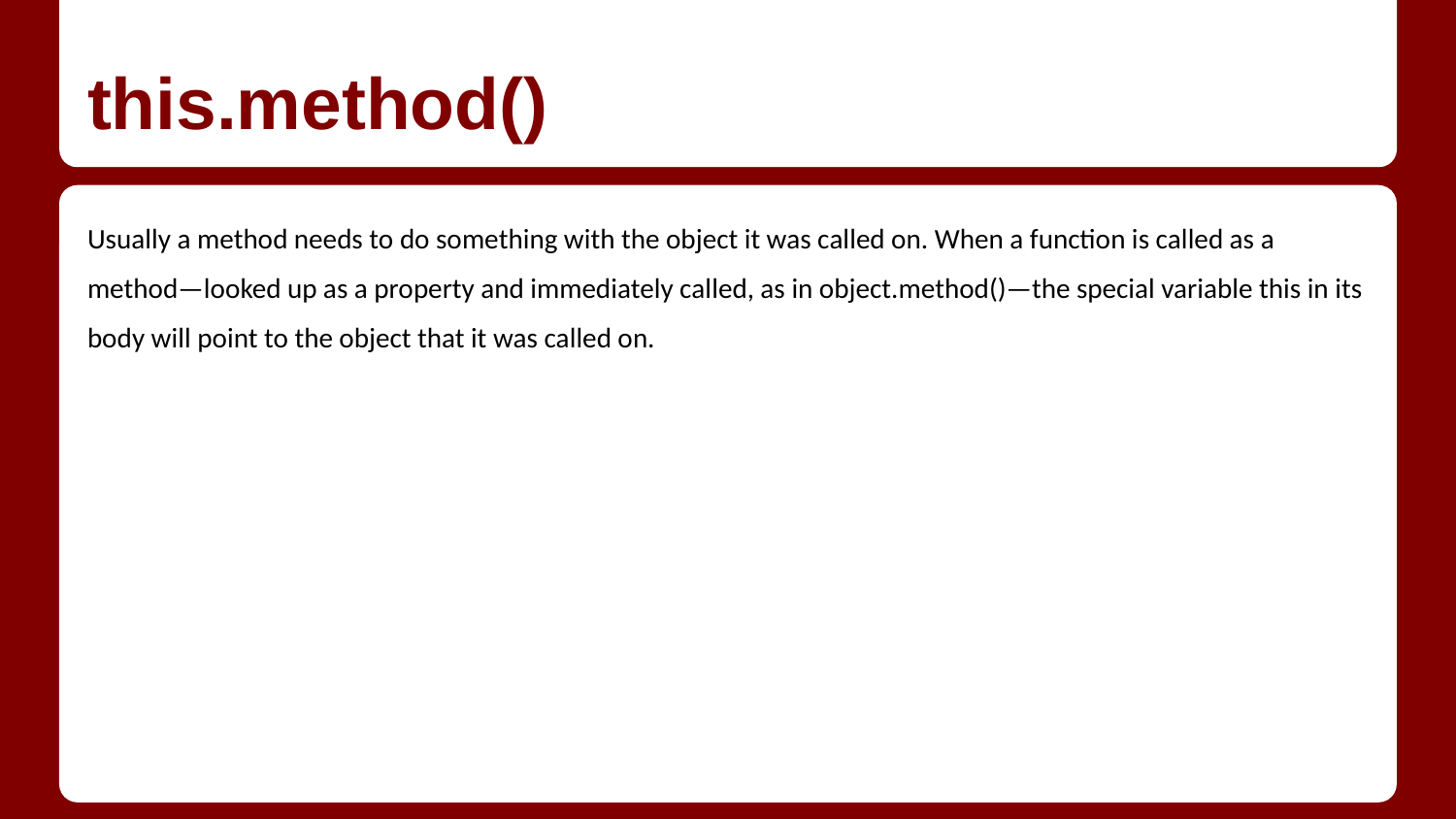

# this.method()
Usually a method needs to do something with the object it was called on. When a function is called as a method—looked up as a property and immediately called, as in object.method()—the special variable this in its body will point to the object that it was called on.